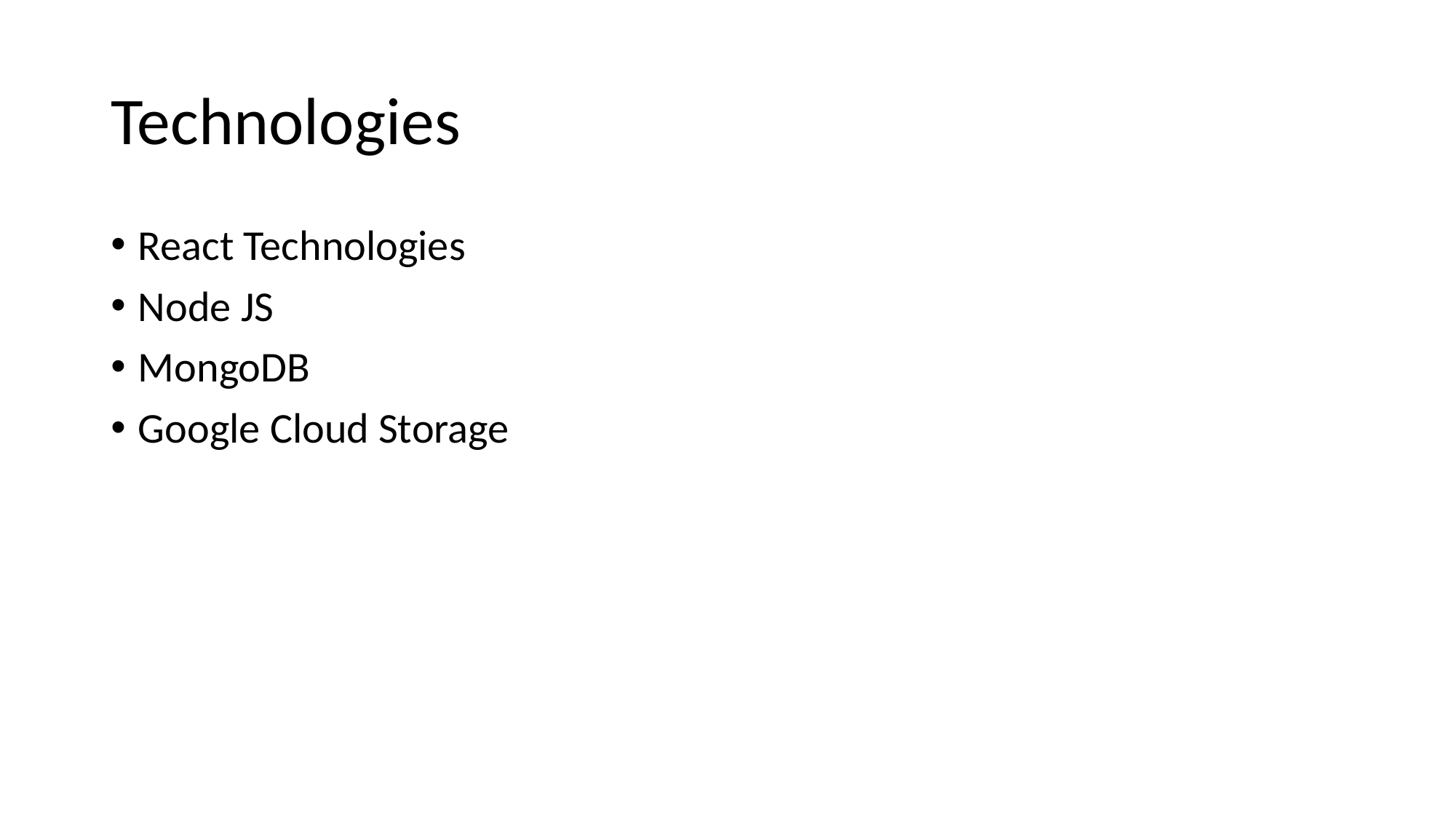

# Technologies
React Technologies
Node JS
MongoDB
Google Cloud Storage